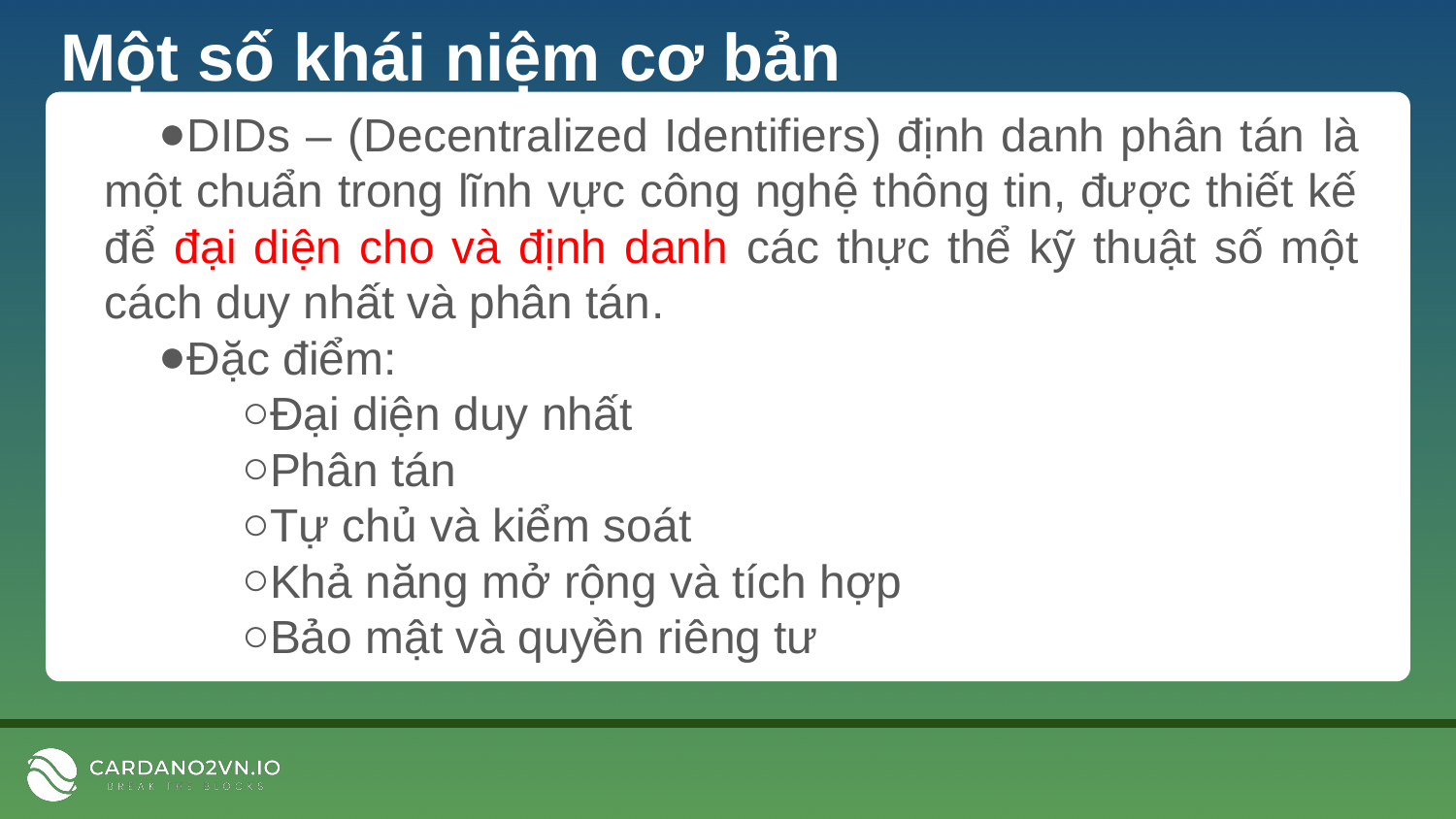

# Một số khái niệm cơ bản
DIDs – (Decentralized Identifiers) định danh phân tán là một chuẩn trong lĩnh vực công nghệ thông tin, được thiết kế để đại diện cho và định danh các thực thể kỹ thuật số một cách duy nhất và phân tán.
Đặc điểm:
Đại diện duy nhất
Phân tán
Tự chủ và kiểm soát
Khả năng mở rộng và tích hợp
Bảo mật và quyền riêng tư